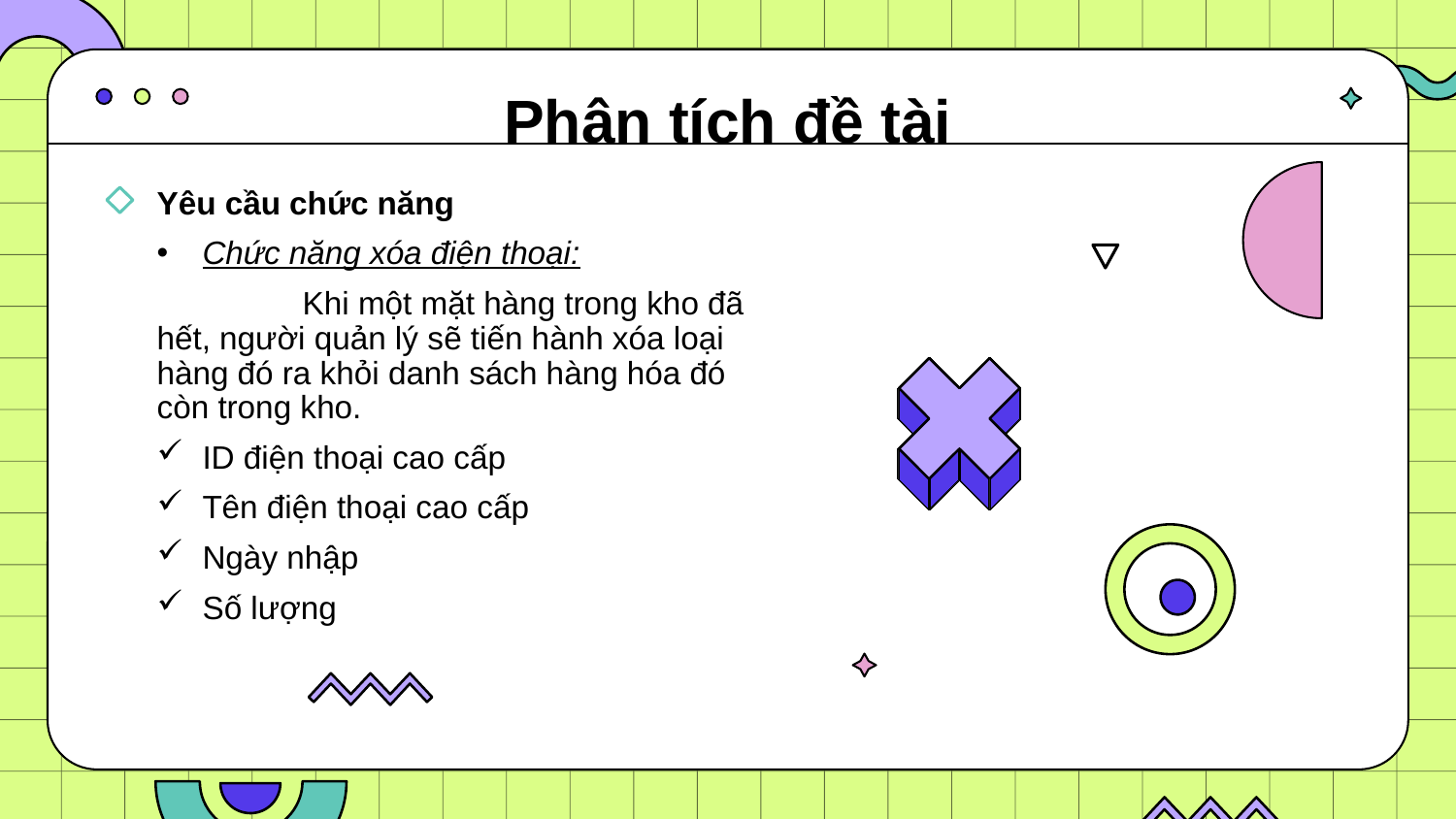

# Phân tích đề tài
Yêu cầu chức năng
Chức năng xóa điện thoại:
	Khi một mặt hàng trong kho đã hết, người quản lý sẽ tiến hành xóa loại hàng đó ra khỏi danh sách hàng hóa đó còn trong kho.
ID điện thoại cao cấp
Tên điện thoại cao cấp
Ngày nhập
Số lượng